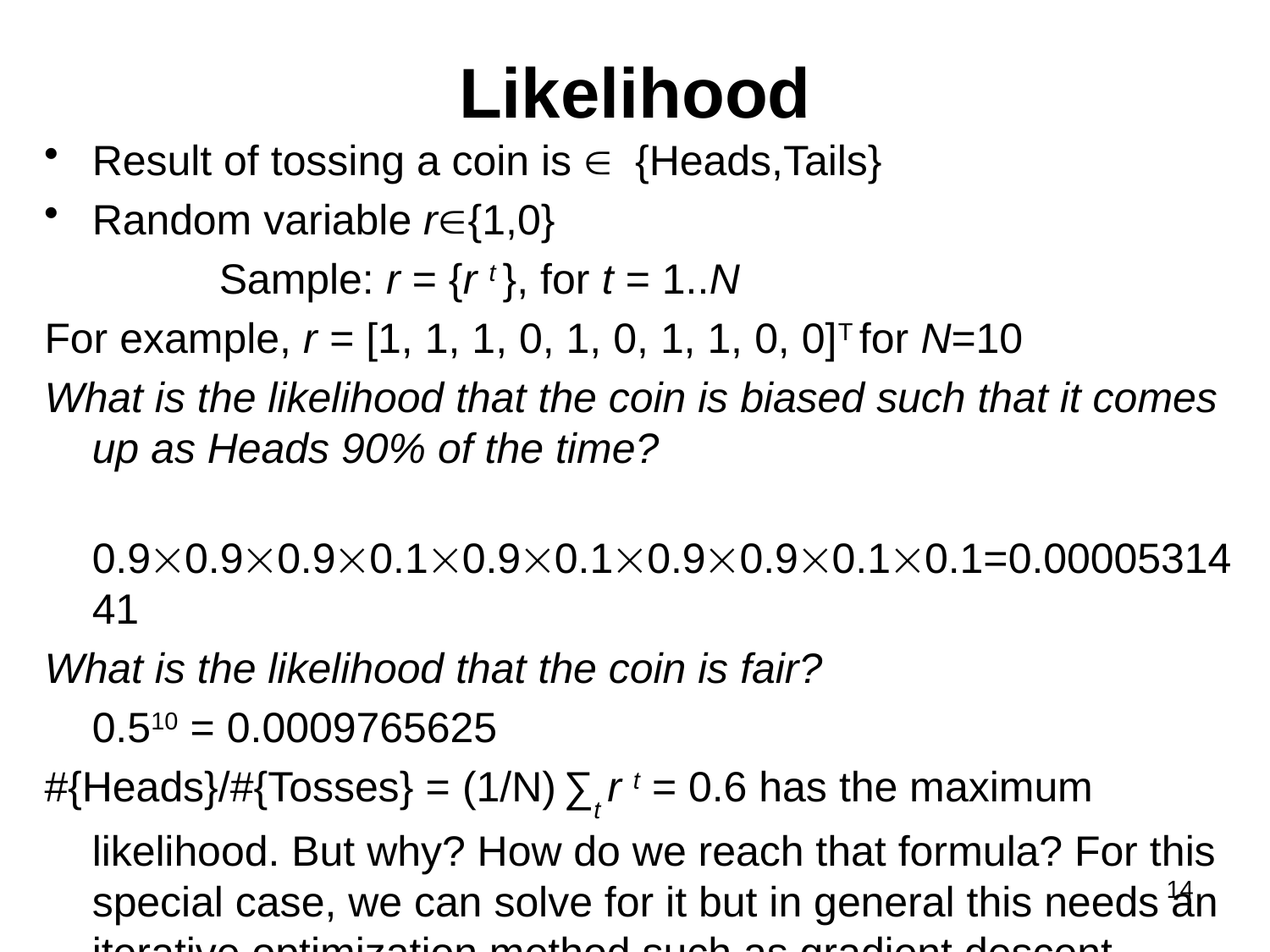

# Likelihood
Result of tossing a coin is ∈ {Heads,Tails}
Random variable r∈{1,0}
		Sample: r = {r t }, for t = 1..N
For example, r = [1, 1, 1, 0, 1, 0, 1, 1, 0, 0]T for N=10
What is the likelihood that the coin is biased such that it comes up as Heads 90% of the time?
	0.9×0.9×0.9×0.1×0.9×0.1×0.9×0.9×0.1×0.1=0.0000531441
What is the likelihood that the coin is fair?
	0.510 = 0.0009765625
#{Heads}/#{Tosses} = (1/N) ∑t r t = 0.6 has the maximum likelihood. But why? How do we reach that formula? For this special case, we can solve for it but in general this needs an iterative optimization method such as gradient descent, Newton’s method, etc.
14